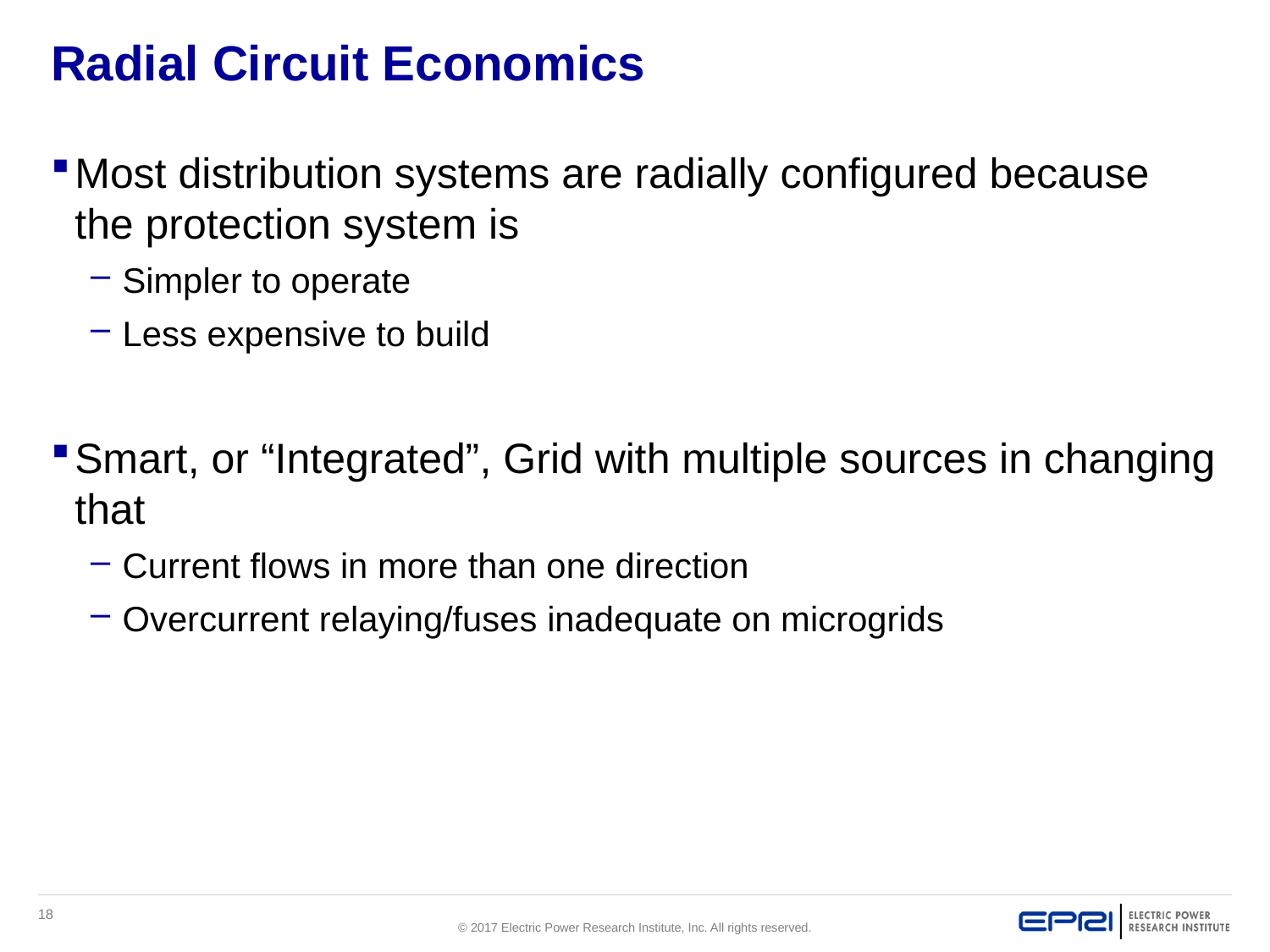

# Radial Circuit Economics
Most distribution systems are radially configured because the protection system is
Simpler to operate
Less expensive to build

Smart, or “Integrated”, Grid with multiple sources in changing that
Current flows in more than one direction
Overcurrent relaying/fuses inadequate on microgrids